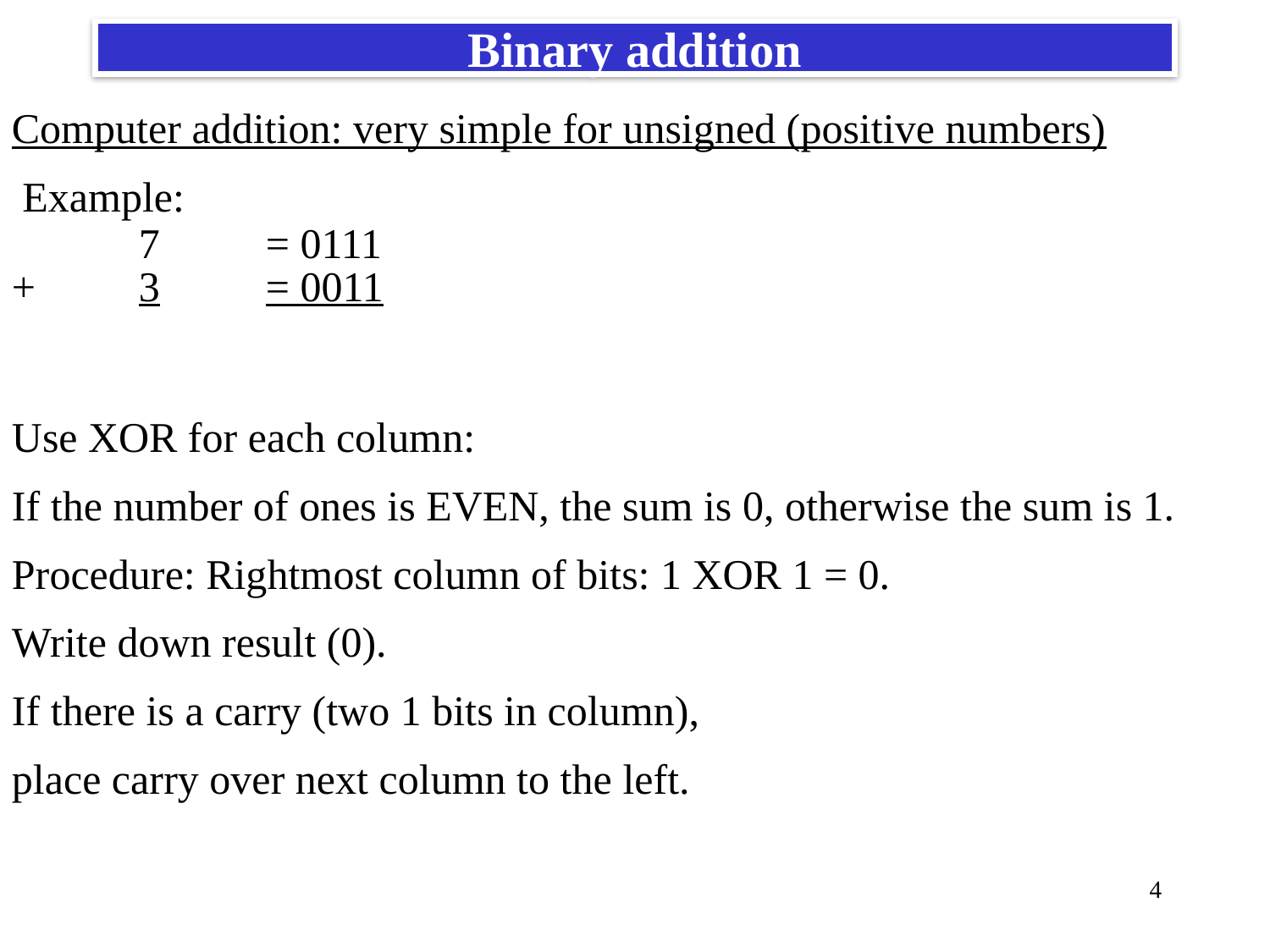

# Binary addition
Computer addition: very simple for unsigned (positive numbers)
 Example:
	7	= 0111
+	3	= 0011

Use XOR for each column:
If the number of ones is EVEN, the sum is 0, otherwise the sum is 1.
Procedure: Rightmost column of bits: 1 XOR 1 = 0.
Write down result (0).
If there is a carry (two 1 bits in column),
place carry over next column to the left.
4